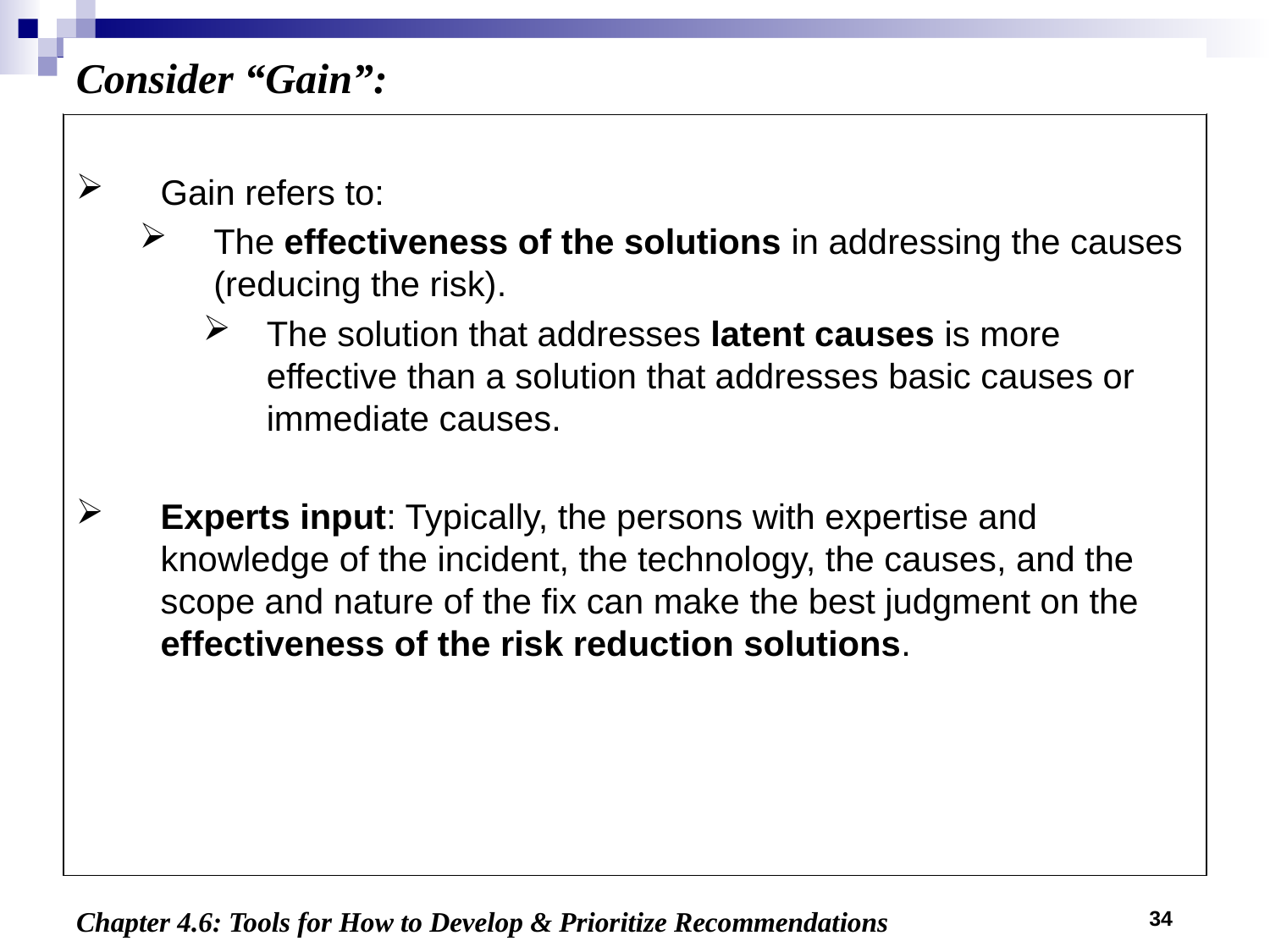

Consider “Gain”:

Gain refers to:
The effectiveness of the solutions in addressing the causes (reducing the risk).
The solution that addresses latent causes is more effective than a solution that addresses basic causes or immediate causes.

Experts input: Typically, the persons with expertise and knowledge of the incident, the technology, the causes, and the scope and nature of the fix can make the best judgment on the effectiveness of the risk reduction solutions.
34
Chapter 4.6: Tools for How to Develop & Prioritize Recommendations